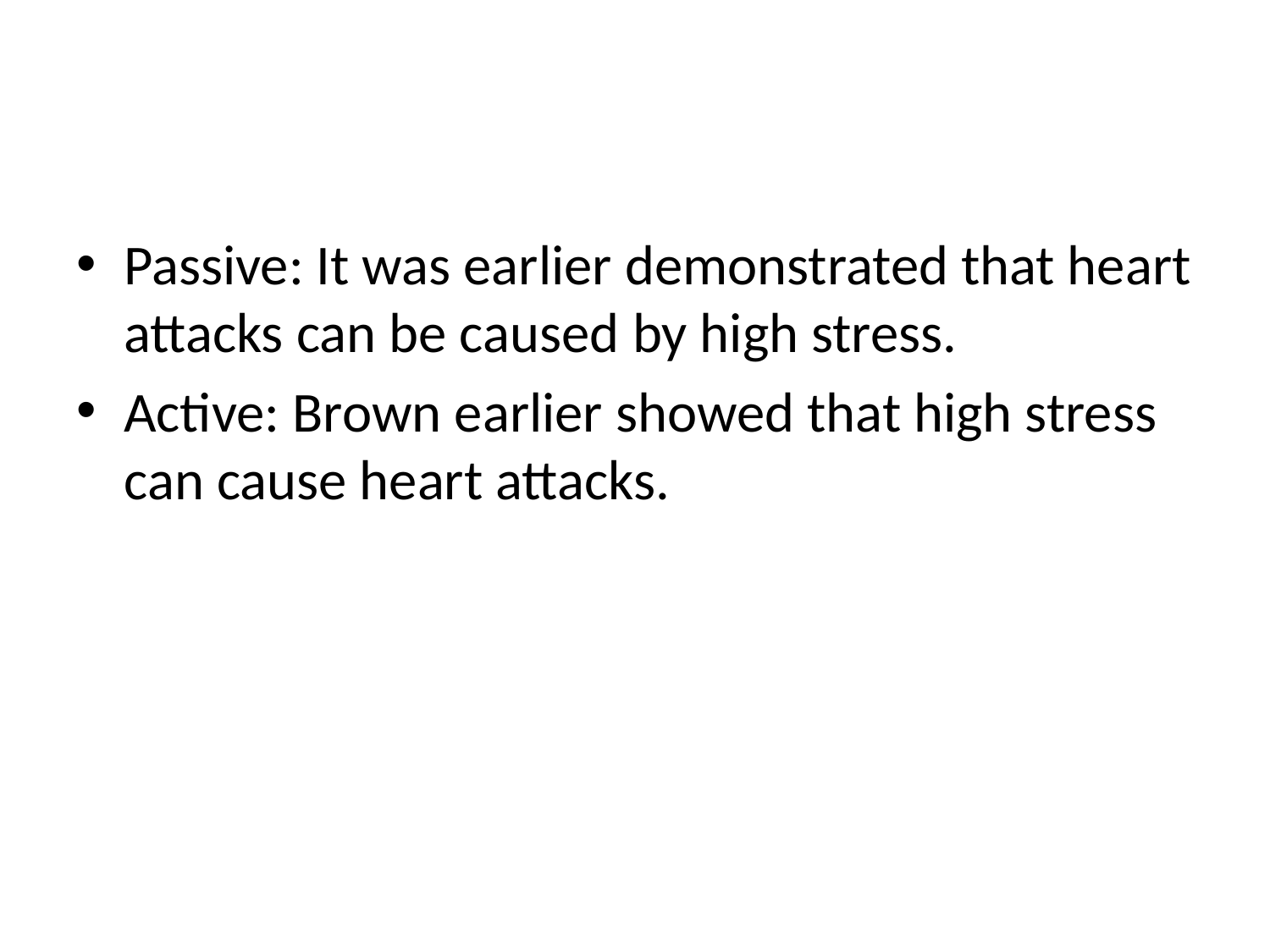

#
Passive: It was earlier demonstrated that heart attacks can be caused by high stress.
Active: Brown earlier showed that high stress can cause heart attacks.